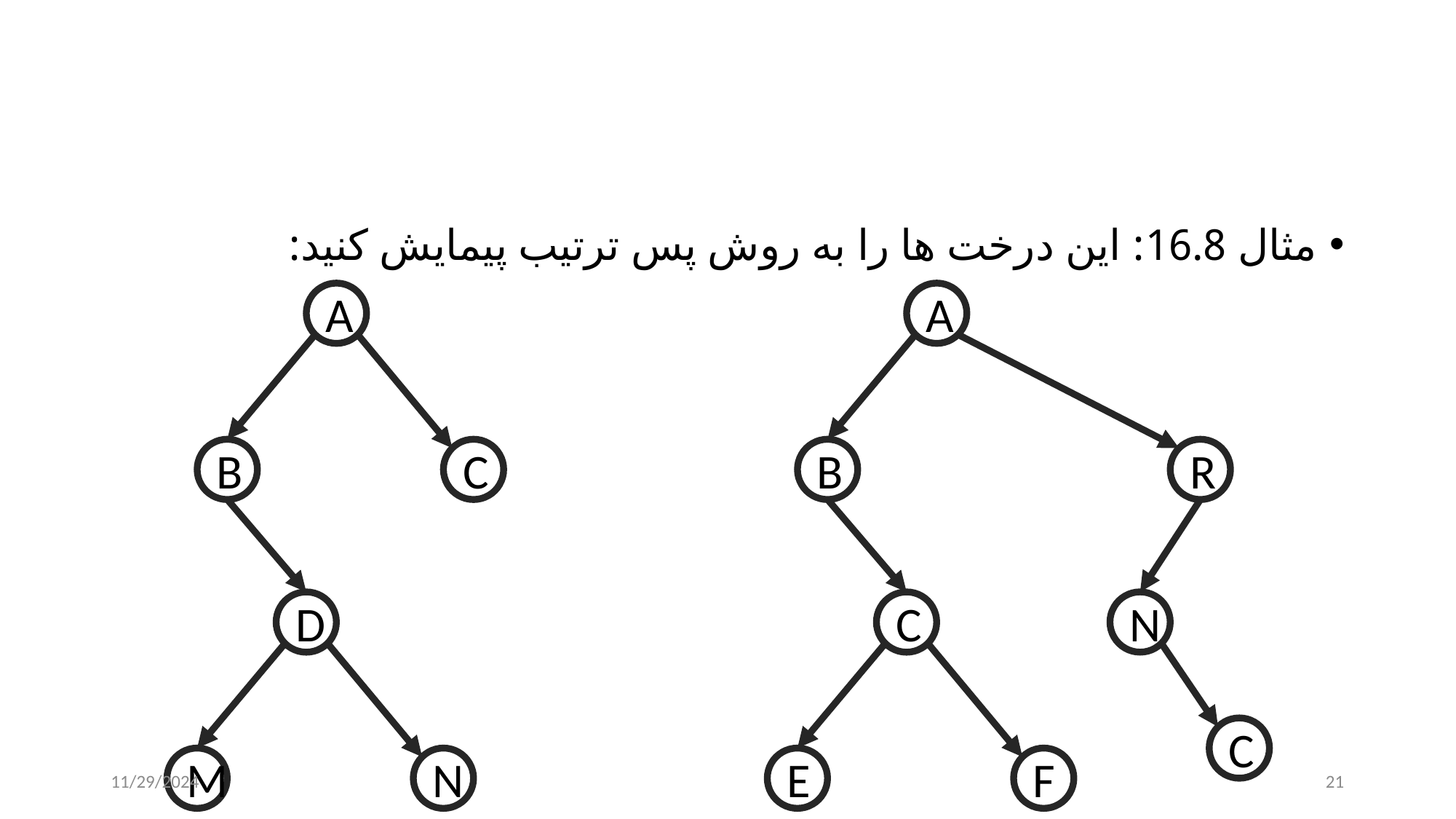

#
مثال 16.8: این درخت ها را به روش پس ترتیب پیمایش کنید:
A
A
R
B
C
B
N
D
C
C
M
N
E
F
11/29/2024

21